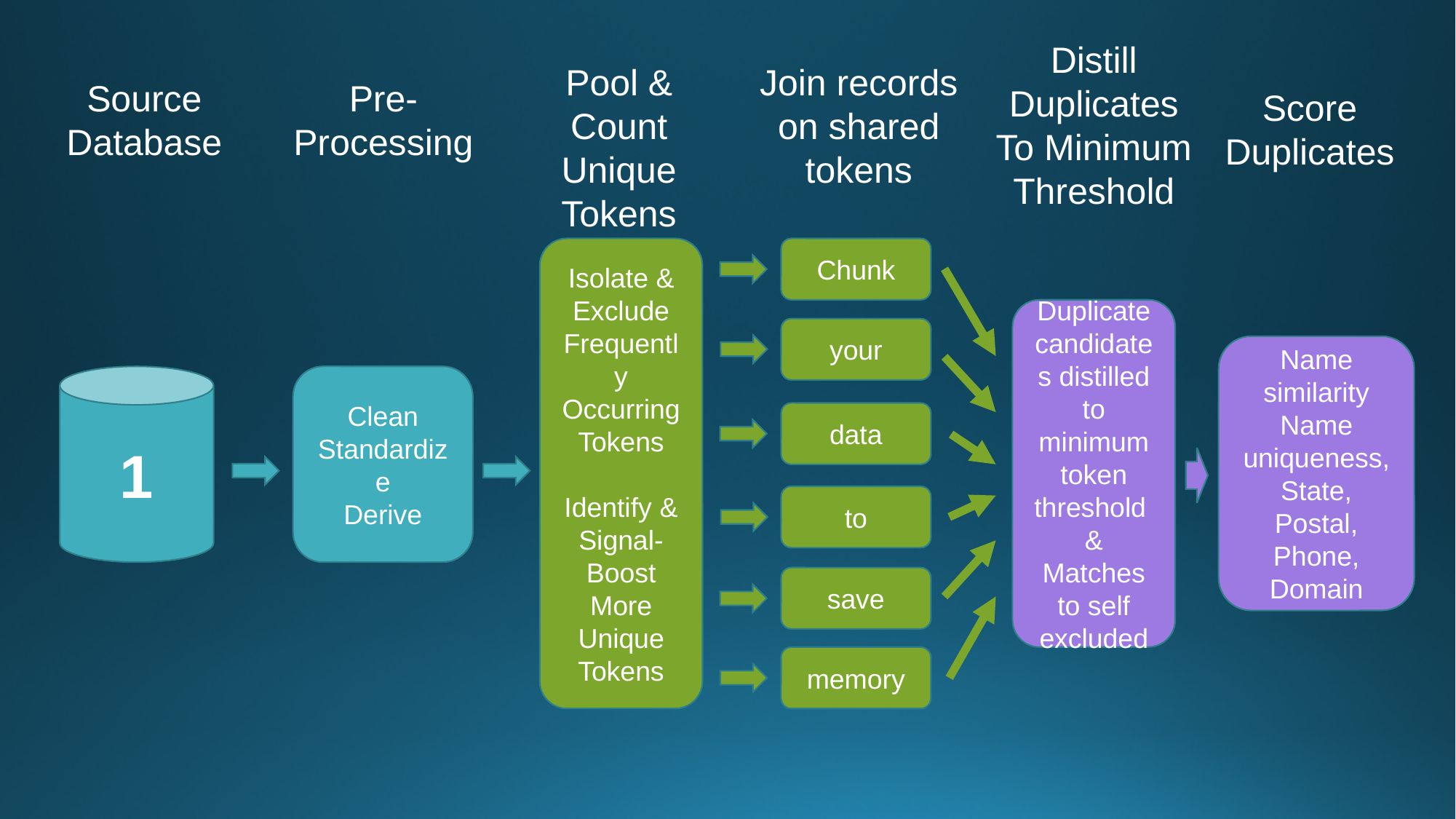

Distill Duplicates To Minimum Threshold
Pool & Count Unique Tokens
Join records on shared tokens
Source Database
Pre-Processing
Score Duplicates
Isolate & Exclude Frequently Occurring Tokens

Identify & Signal-Boost More Unique Tokens
Chunk

Duplicate candidates distilled to minimum token threshold
&
Matches to self excluded
your

Name similarity Name uniqueness, State,
Postal, Phone, Domain
1
Clean
Standardize
Derive
data

to

save

memory